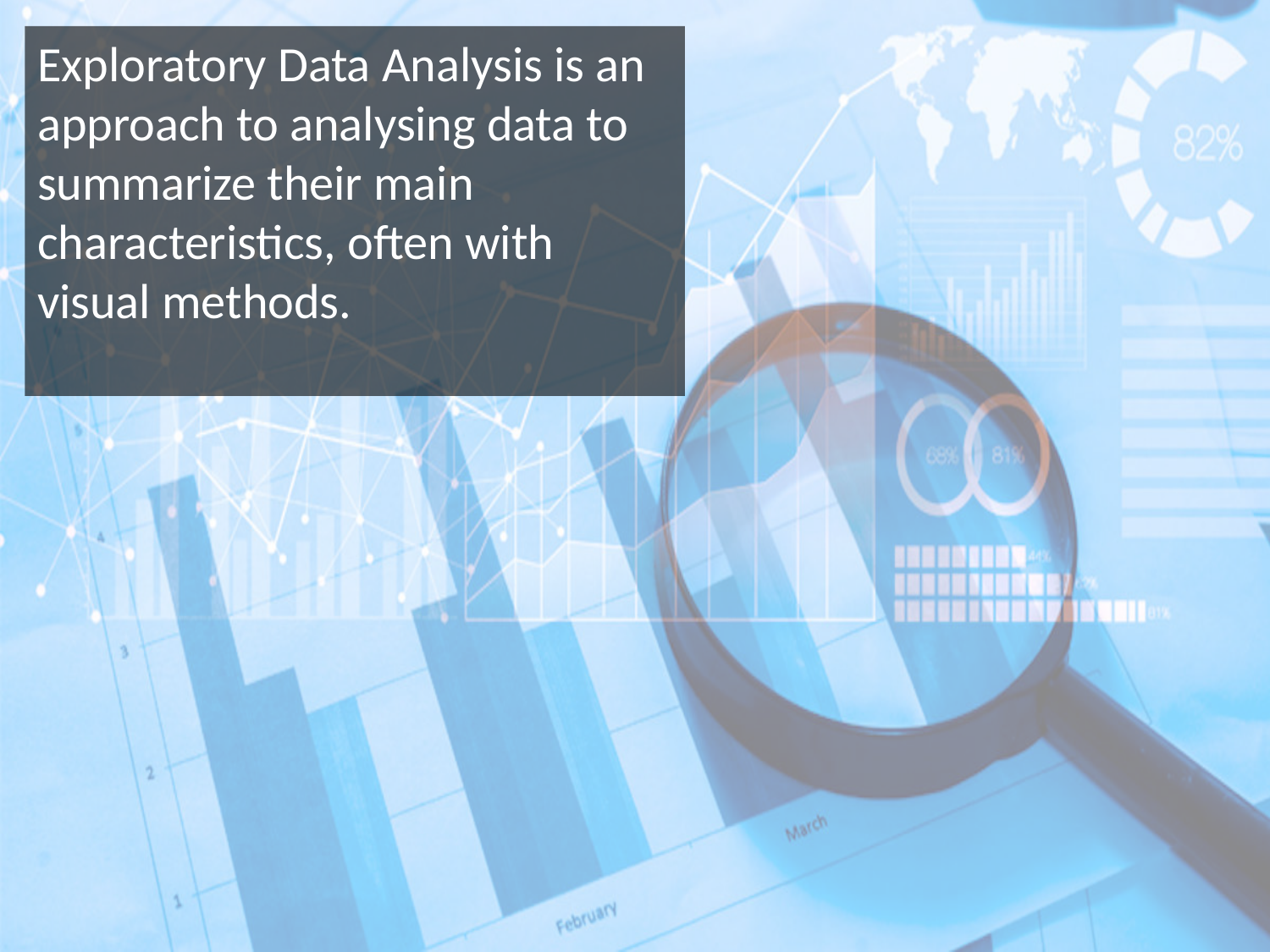

Exploratory Data Analysis is an approach to analysing data to summarize their main characteristics, often with visual methods.